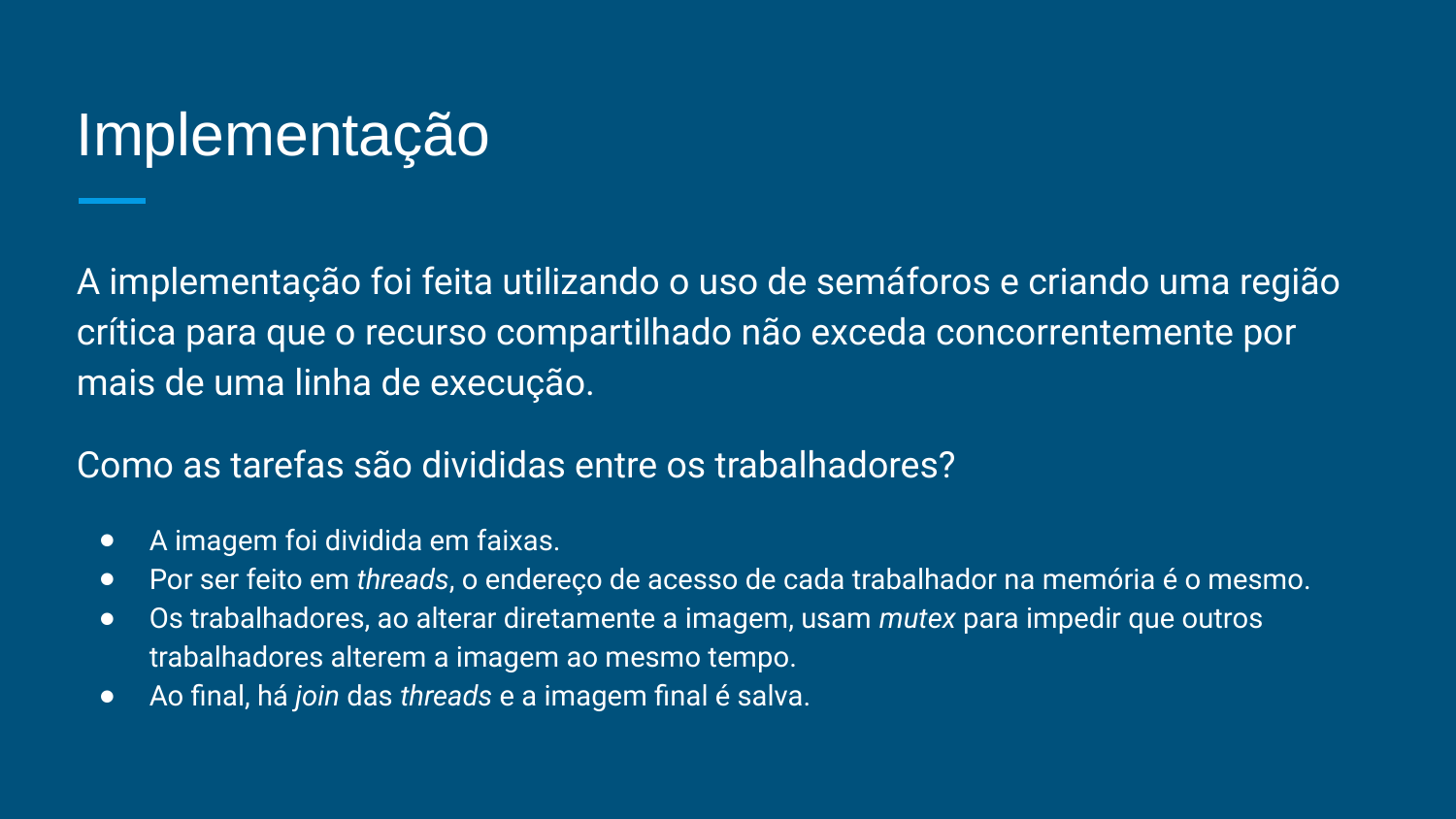

# Implementação
A implementação foi feita utilizando o uso de semáforos e criando uma região crítica para que o recurso compartilhado não exceda concorrentemente por mais de uma linha de execução.
Como as tarefas são divididas entre os trabalhadores?
A imagem foi dividida em faixas.
Por ser feito em threads, o endereço de acesso de cada trabalhador na memória é o mesmo.
Os trabalhadores, ao alterar diretamente a imagem, usam mutex para impedir que outros trabalhadores alterem a imagem ao mesmo tempo.
Ao final, há join das threads e a imagem final é salva.